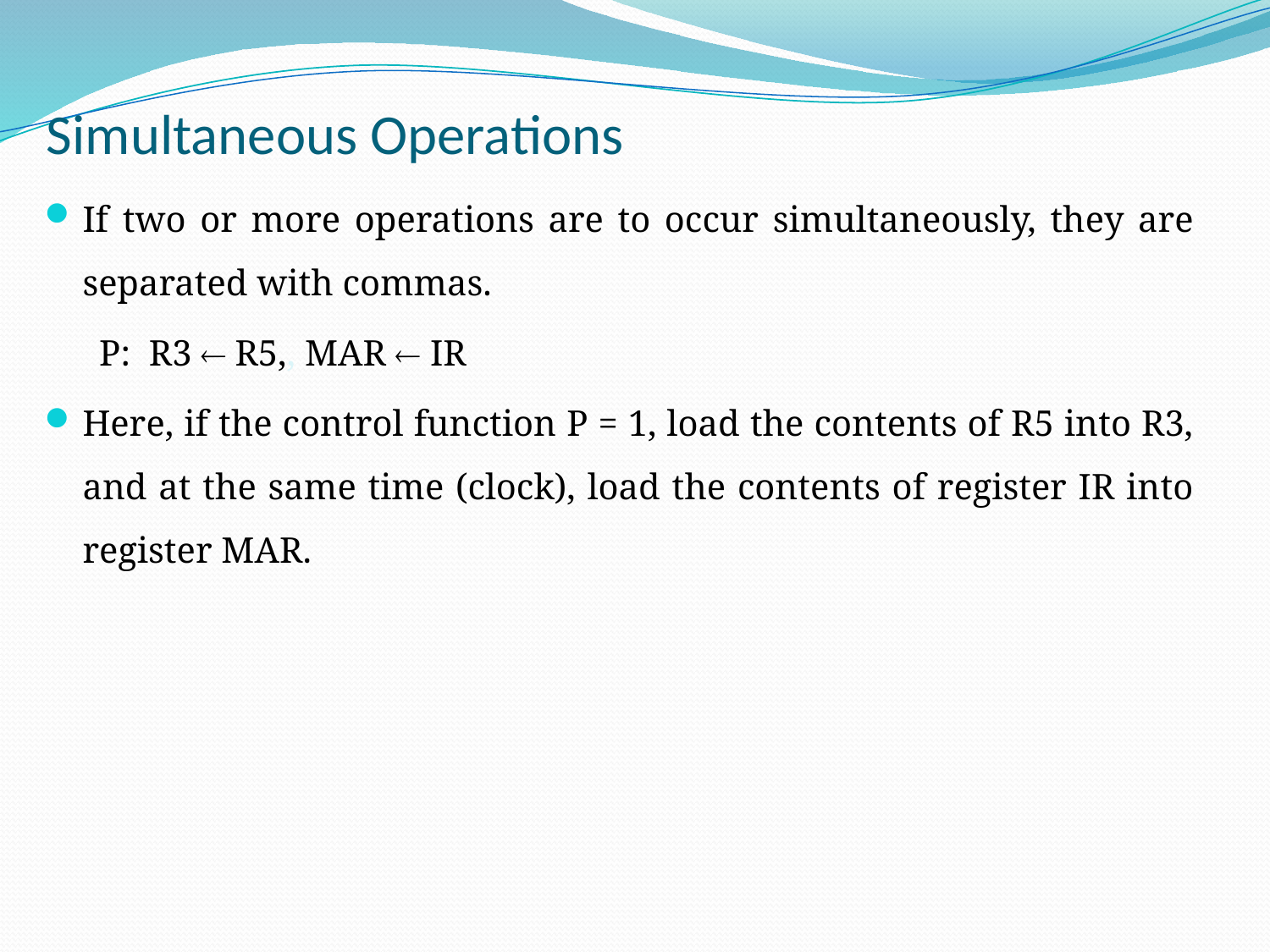

# Simultaneous Operations
If two or more operations are to occur simultaneously, they are separated with commas.
P:  R3 ← R5,, MAR ← IR
Here, if the control function P = 1, load the contents of R5 into R3, and at the same time (clock), load the contents of register IR into register MAR.